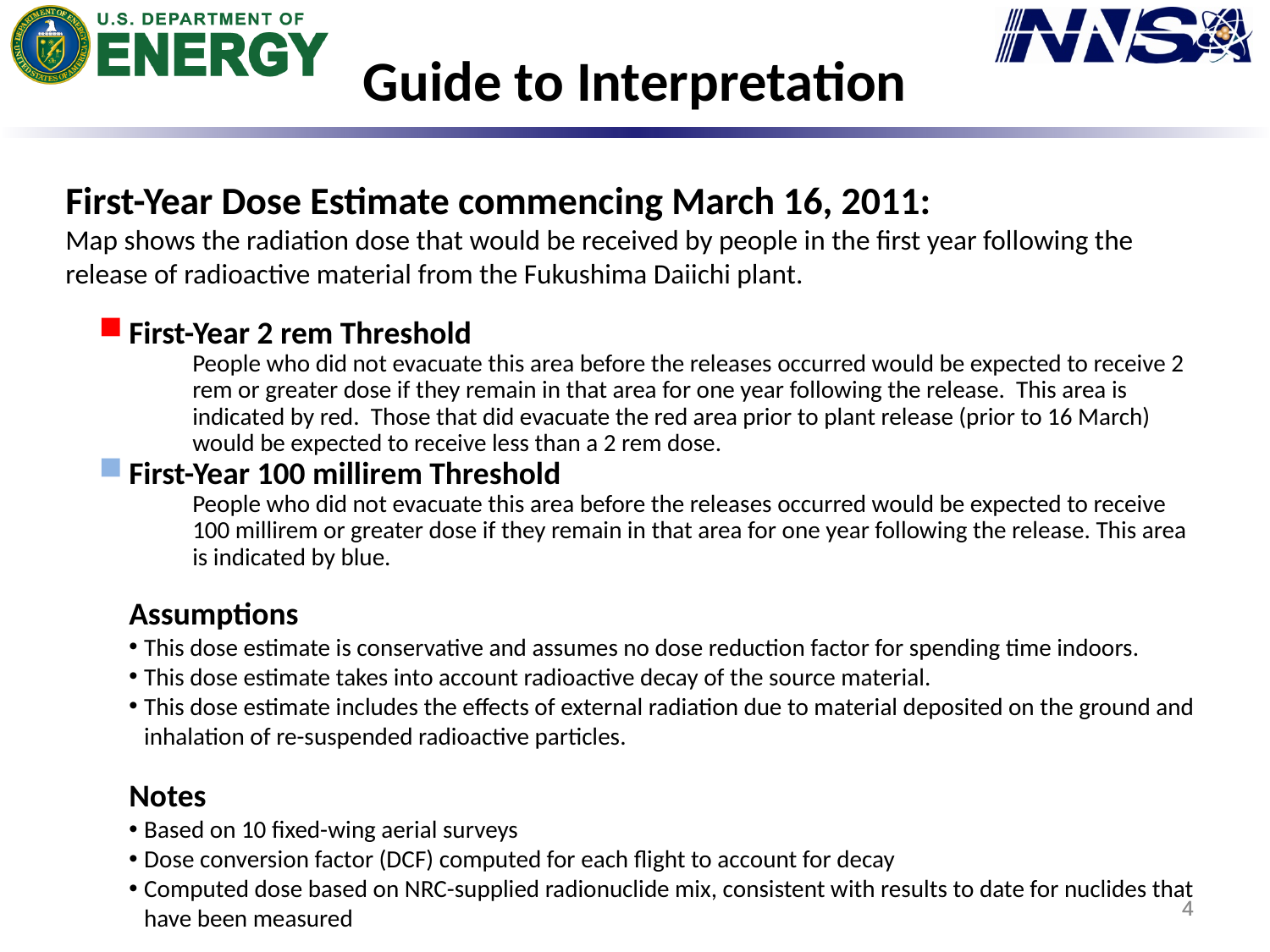

Guide to Interpretation
First-Year Dose Estimate commencing March 16, 2011:
Map shows the radiation dose that would be received by people in the first year following the release of radioactive material from the Fukushima Daiichi plant.

First-Year 2 rem Threshold
People who did not evacuate this area before the releases occurred would be expected to receive 2 rem or greater dose if they remain in that area for one year following the release.  This area is indicated by red.  Those that did evacuate the red area prior to plant release (prior to 16 March) would be expected to receive less than a 2 rem dose.
First-Year 100 millirem Threshold
People who did not evacuate this area before the releases occurred would be expected to receive 100 millirem or greater dose if they remain in that area for one year following the release. This area is indicated by blue.

Assumptions
This dose estimate is conservative and assumes no dose reduction factor for spending time indoors.
This dose estimate takes into account radioactive decay of the source material.
This dose estimate includes the effects of external radiation due to material deposited on the ground and inhalation of re-suspended radioactive particles.

Notes
Based on 10 fixed-wing aerial surveys
Dose conversion factor (DCF) computed for each flight to account for decay
Computed dose based on NRC-supplied radionuclide mix, consistent with results to date for nuclides that have been measured
4
4